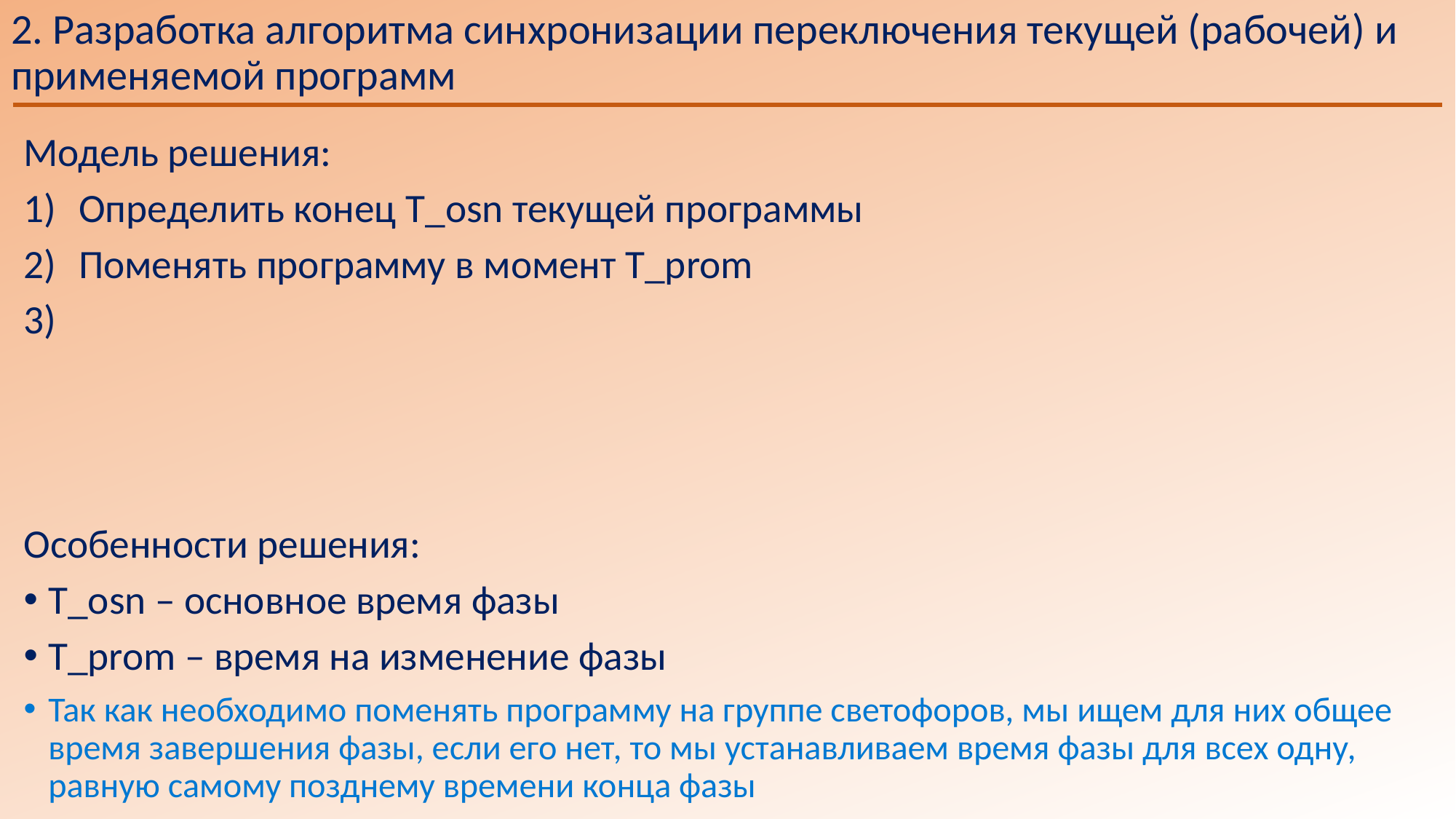

# 2. Разработка алгоритма синхронизации переключения текущей (рабочей) и применяемой программ
Модель решения:
Определить конец T_osn текущей программы
Поменять программу в момент T_prom
3)

Особенности решения:
T_osn – основное время фазы
T_prom – время на изменение фазы
Так как необходимо поменять программу на группе светофоров, мы ищем для них общее время завершения фазы, если его нет, то мы устанавливаем время фазы для всех одну, равную самому позднему времени конца фазы